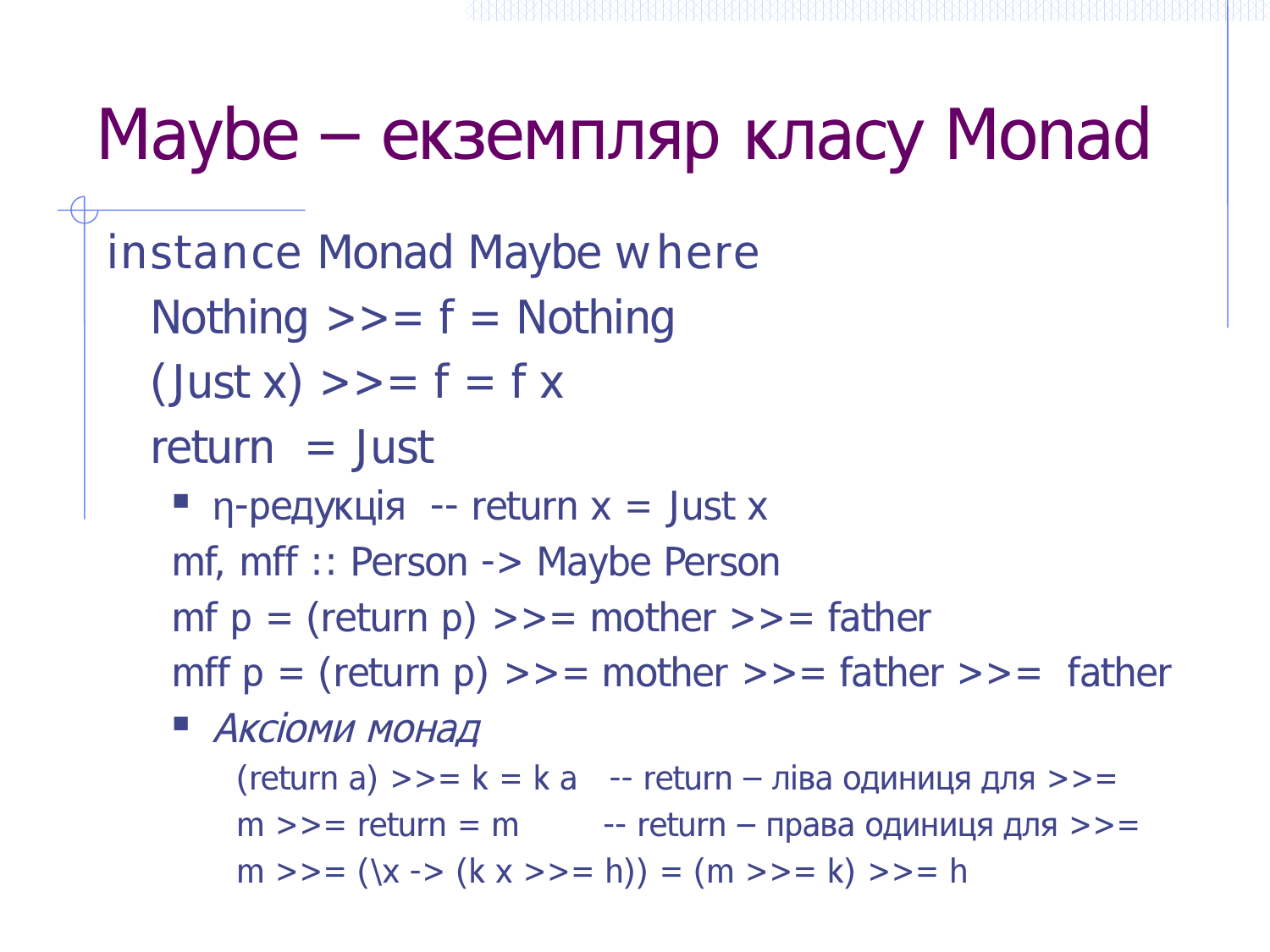

# Maybe – екземпляр класу Monad
instance Monad Maybe where
   Nothing >>= f = Nothing
   (Just x) >>= f = f x
   return  = Just
η-редукція  -- return x = Just x
mf, mff :: Person -> Maybe Person
mf p = (return p) >>= mother >>= father
mff p = (return p) >>= mother >>= father >>=  father
Аксіоми монад
(return a) >>= k = k a   -- return – ліва одиниця для >>=
m >>= return = m        -- return – права одиниця для >>=
m >>= (\x -> (k x >>= h)) = (m >>= k) >>= h